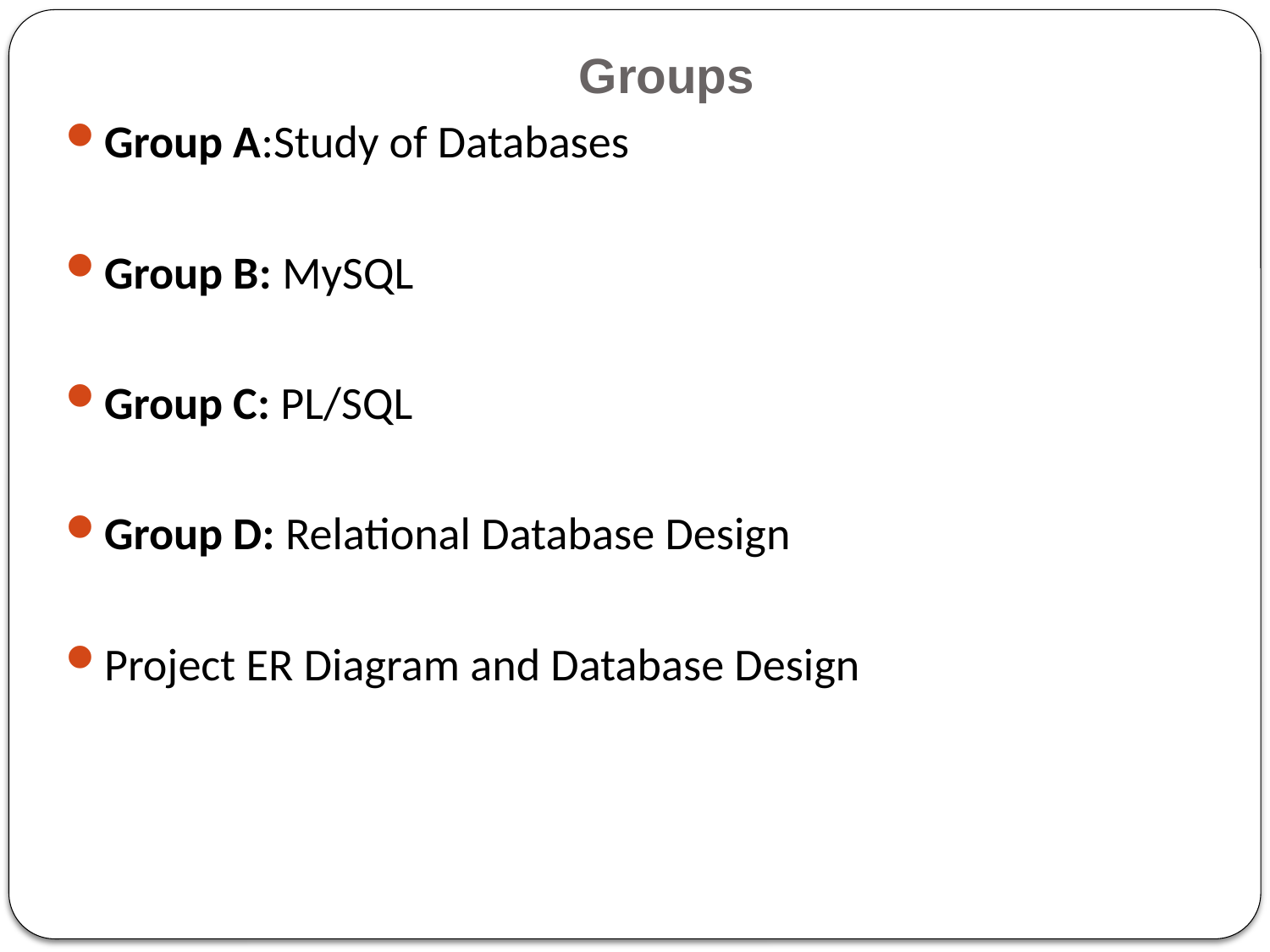

# Groups
Group A:Study of Databases

Group B: MySQL

Group C: PL/SQL

Group D: Relational Database Design

Project ER Diagram and Database Design